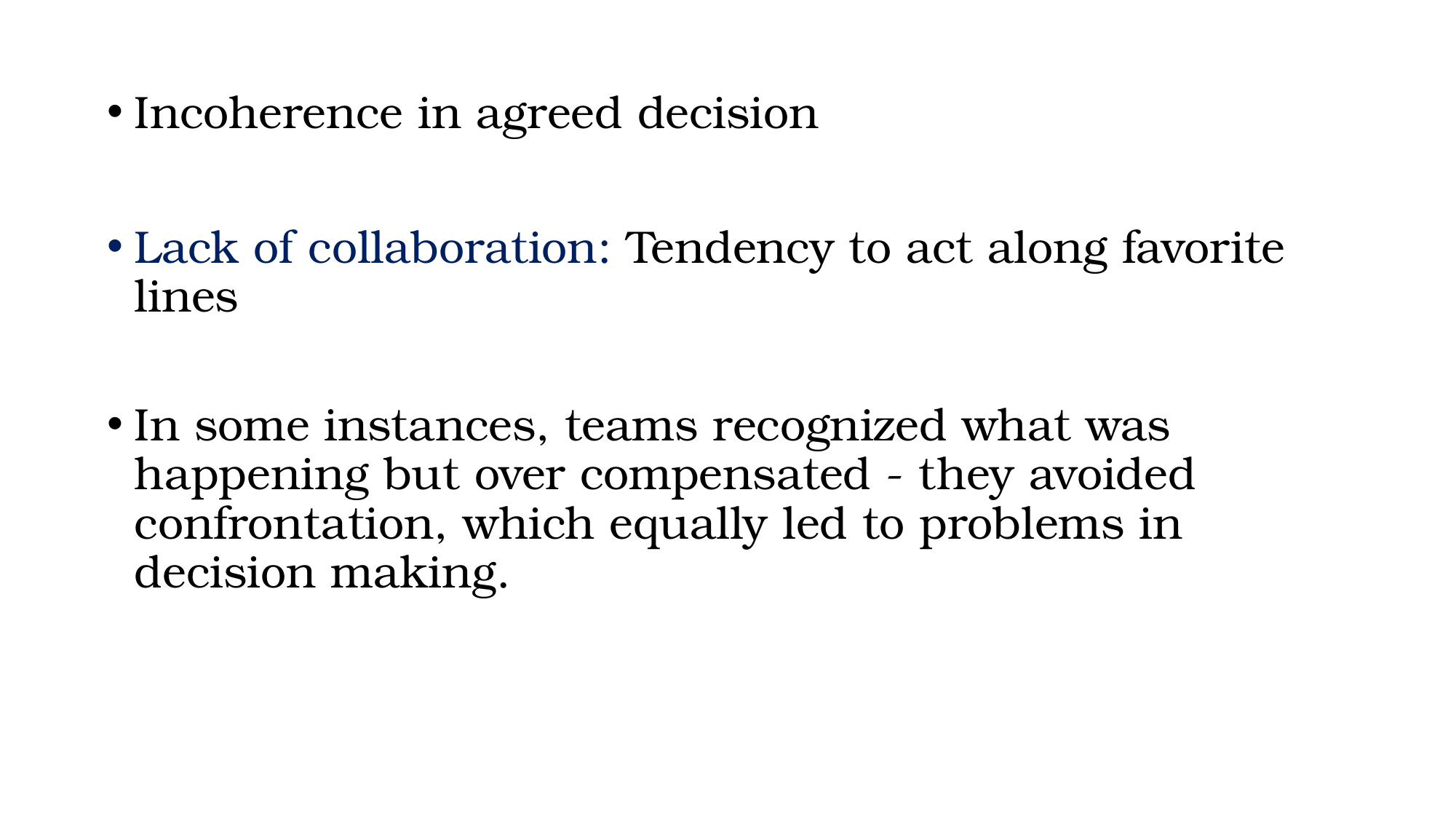

Incoherence in agreed decision

Lack of collaboration: Tendency to act along favorite lines

In some instances, teams recognized what was happening but over compensated - they avoided confrontation, which equally led to problems in decision making.